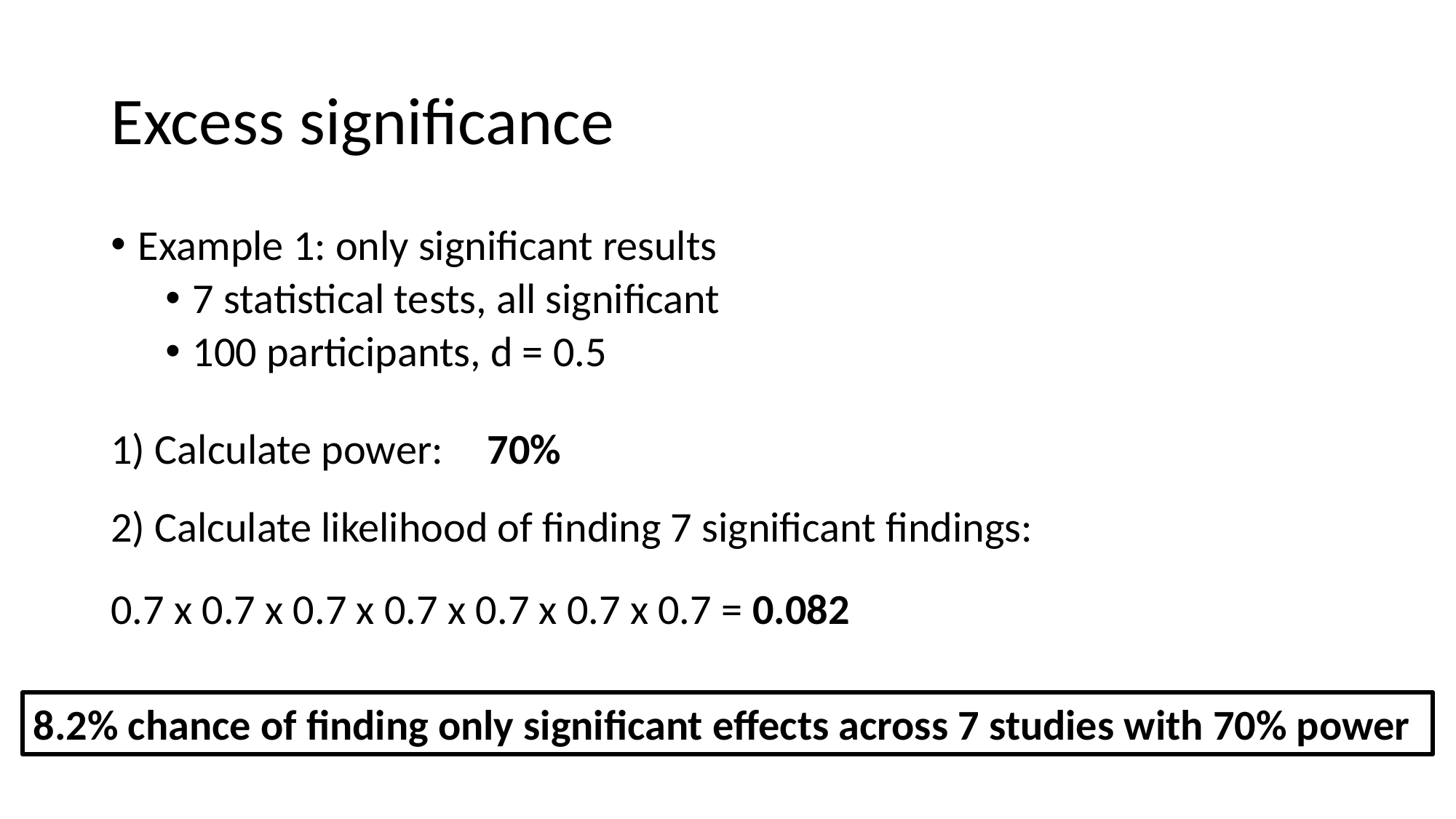

# Excess significance
Example 1: only significant results
7 statistical tests, all significant
100 participants, d = 0.5

1) Calculate power:
70%
2) Calculate likelihood of finding 7 significant findings:
0.7 x 0.7 x 0.7 x 0.7 x 0.7 x 0.7 x 0.7 = 0.082
8.2% chance of finding only significant effects across 7 studies with 70% power